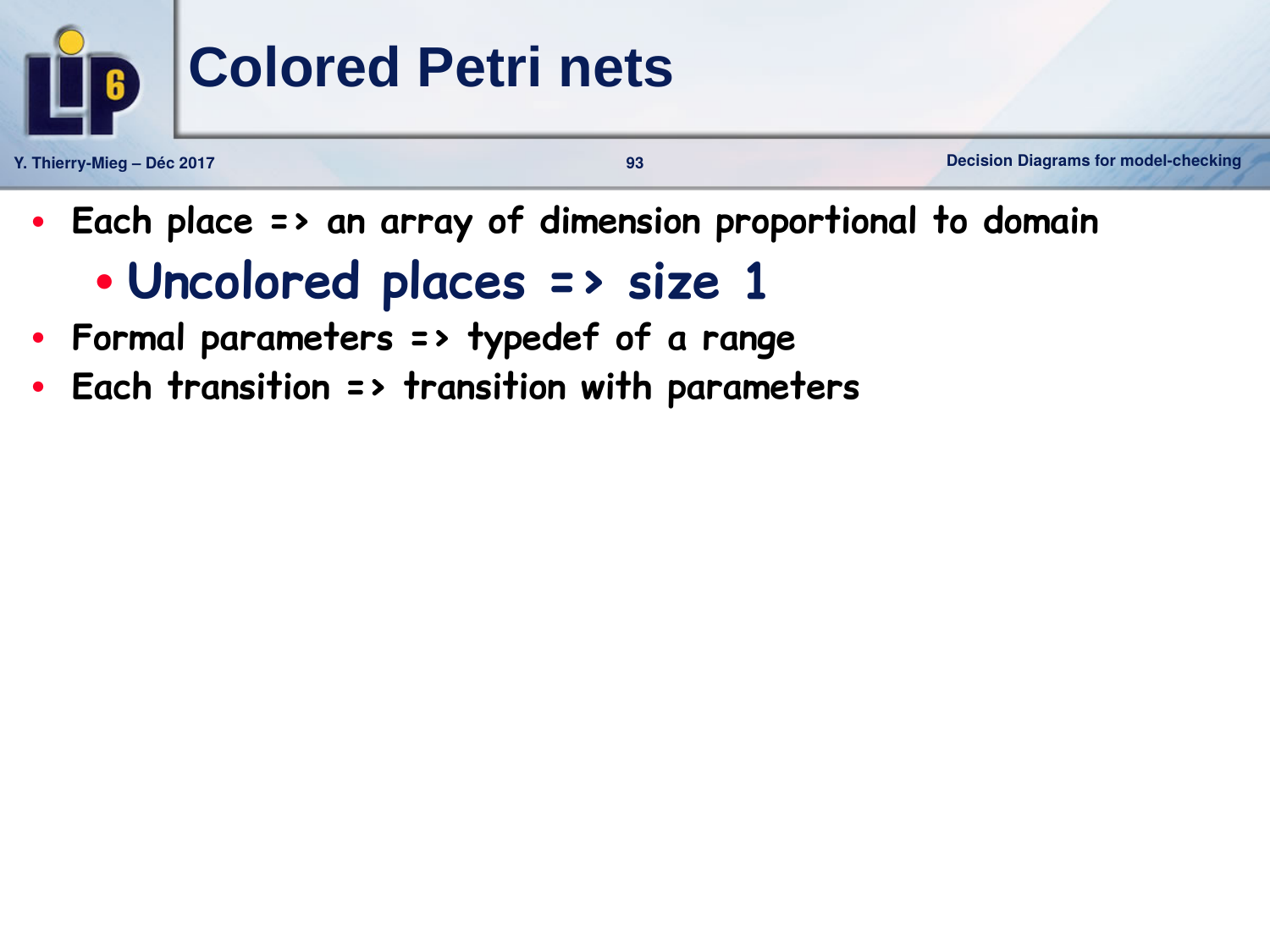

# Colored Petri nets
Each place => an array of dimension proportional to domain
Uncolored places => size 1
Formal parameters => typedef of a range
Each transition => transition with parameters